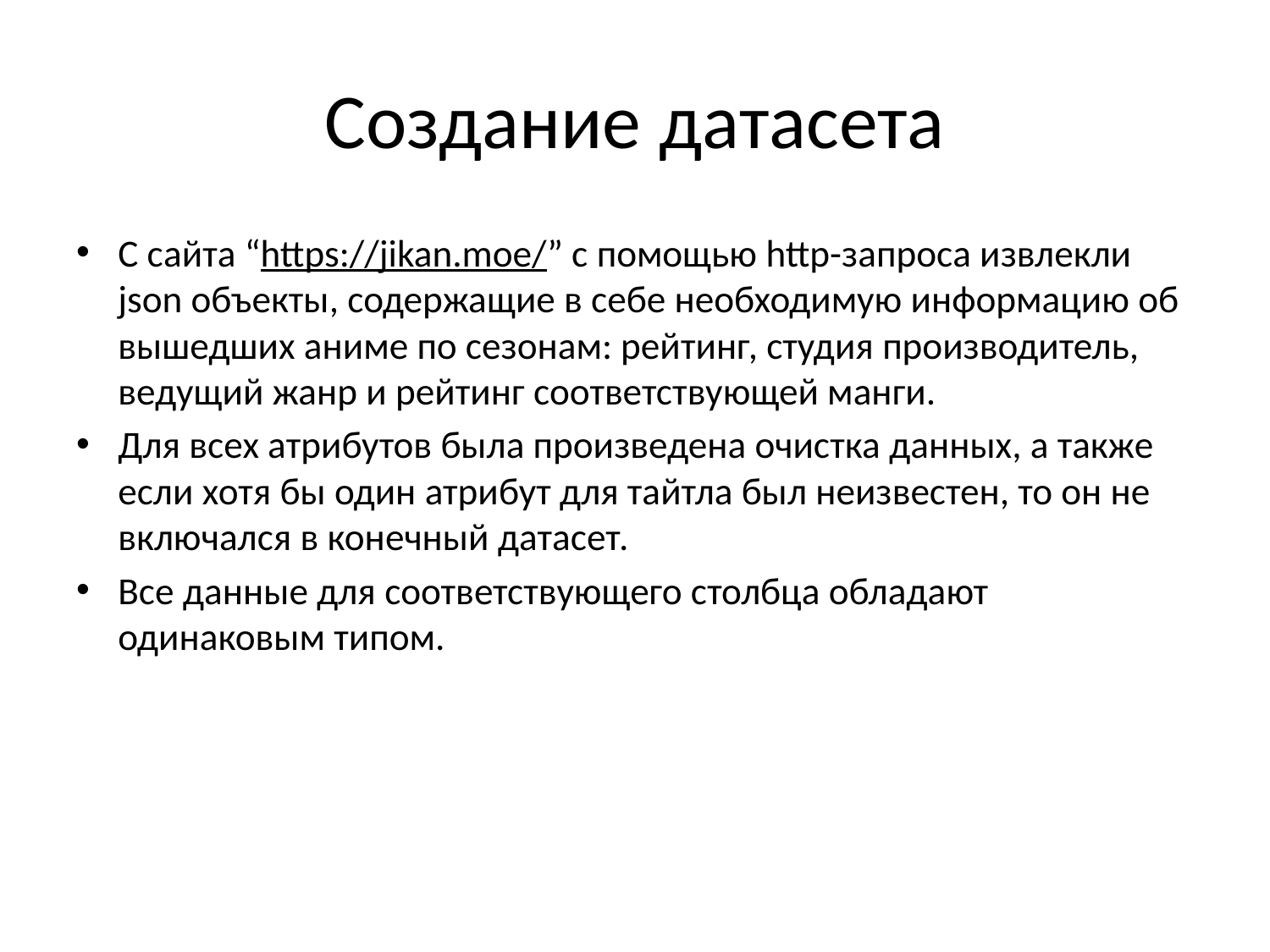

# Создание датасета
С сайта “https://jikan.moe/” с помощью http-запроса извлекли json объекты, содержащие в себе необходимую информацию об вышедших аниме по сезонам: рейтинг, студия производитель, ведущий жанр и рейтинг соответствующей манги.
Для всех атрибутов была произведена очистка данных, а также если хотя бы один атрибут для тайтла был неизвестен, то он не включался в конечный датасет.
Все данные для соответствующего столбца обладают одинаковым типом.